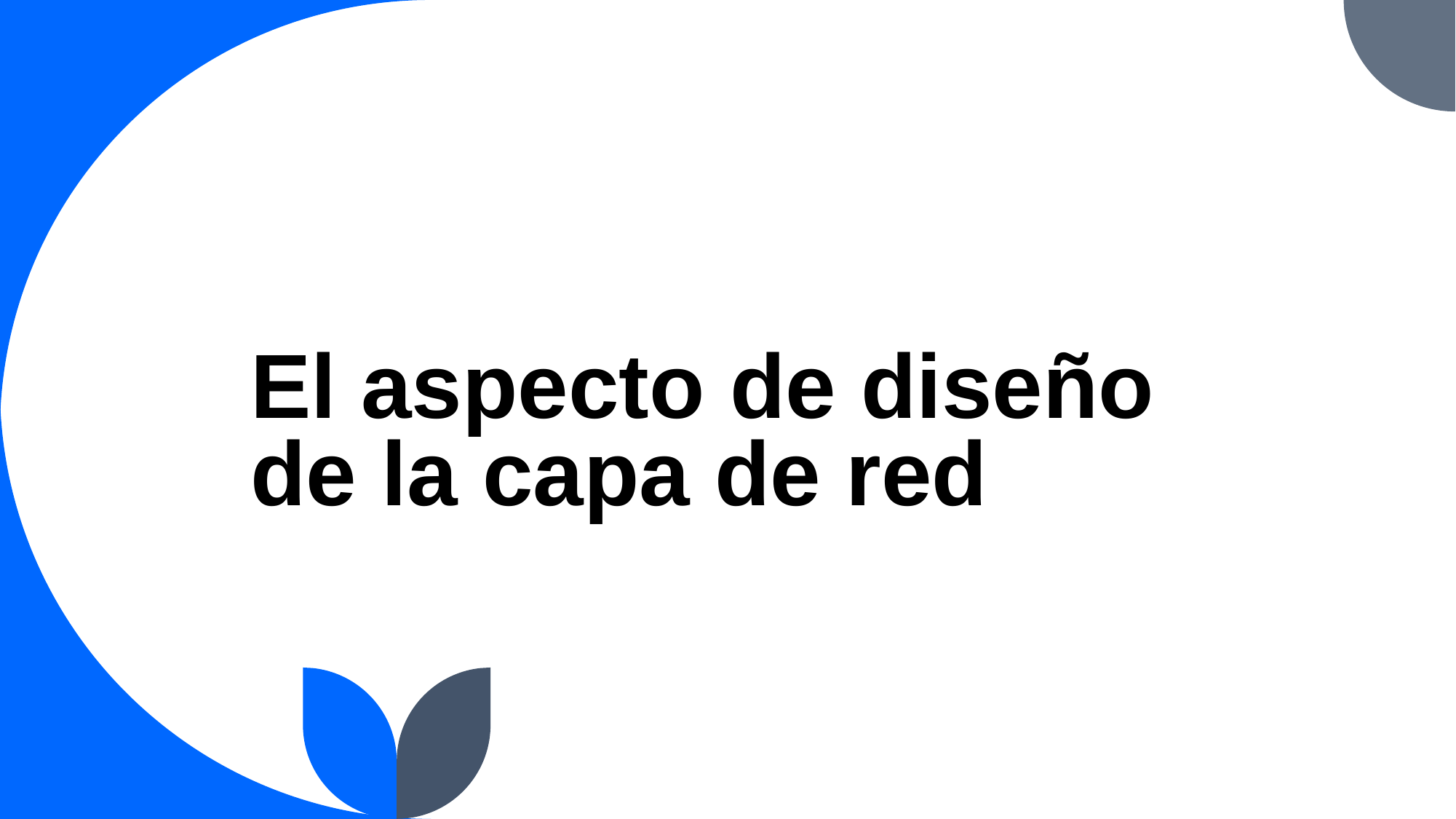

# El aspecto de diseño de la capa de red